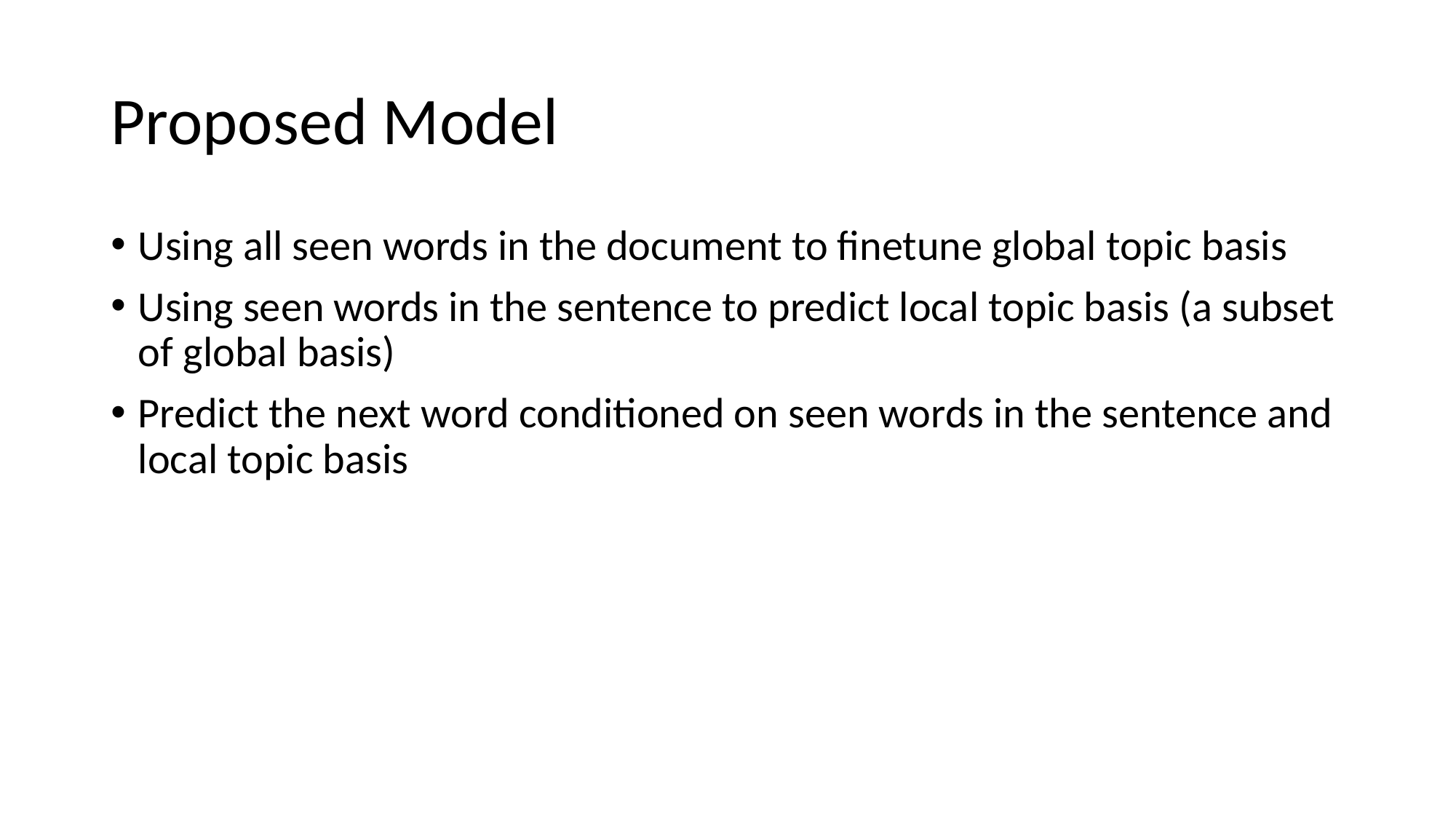

# Proposed Model
Using all seen words in the document to finetune global topic basis
Using seen words in the sentence to predict local topic basis (a subset of global basis)
Predict the next word conditioned on seen words in the sentence and local topic basis